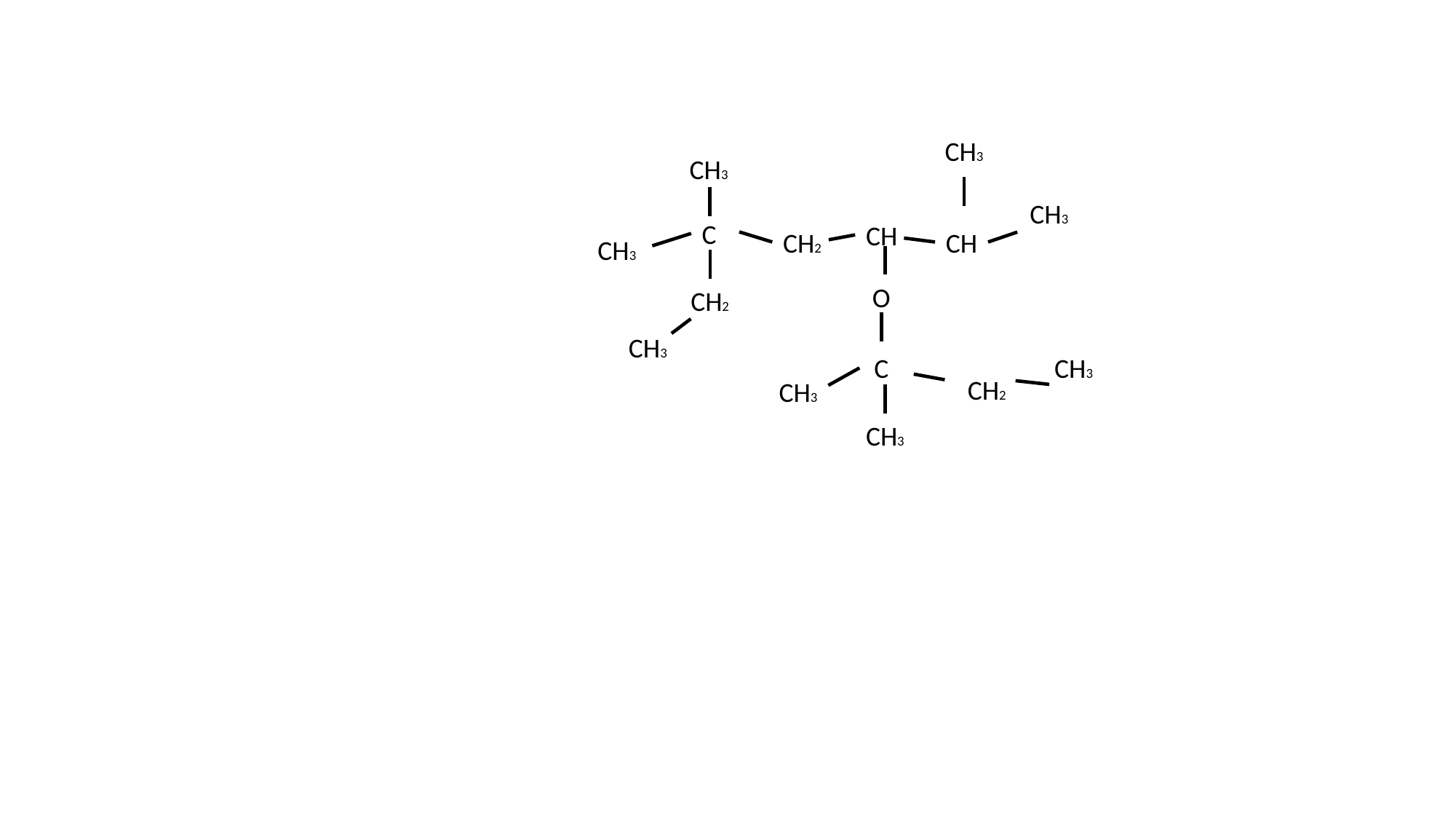

CH3
CH3
CH3
C
CH
CH2
CH
CH3
O
CH2
CH3
CH3
C
CH2
CH3
CH3